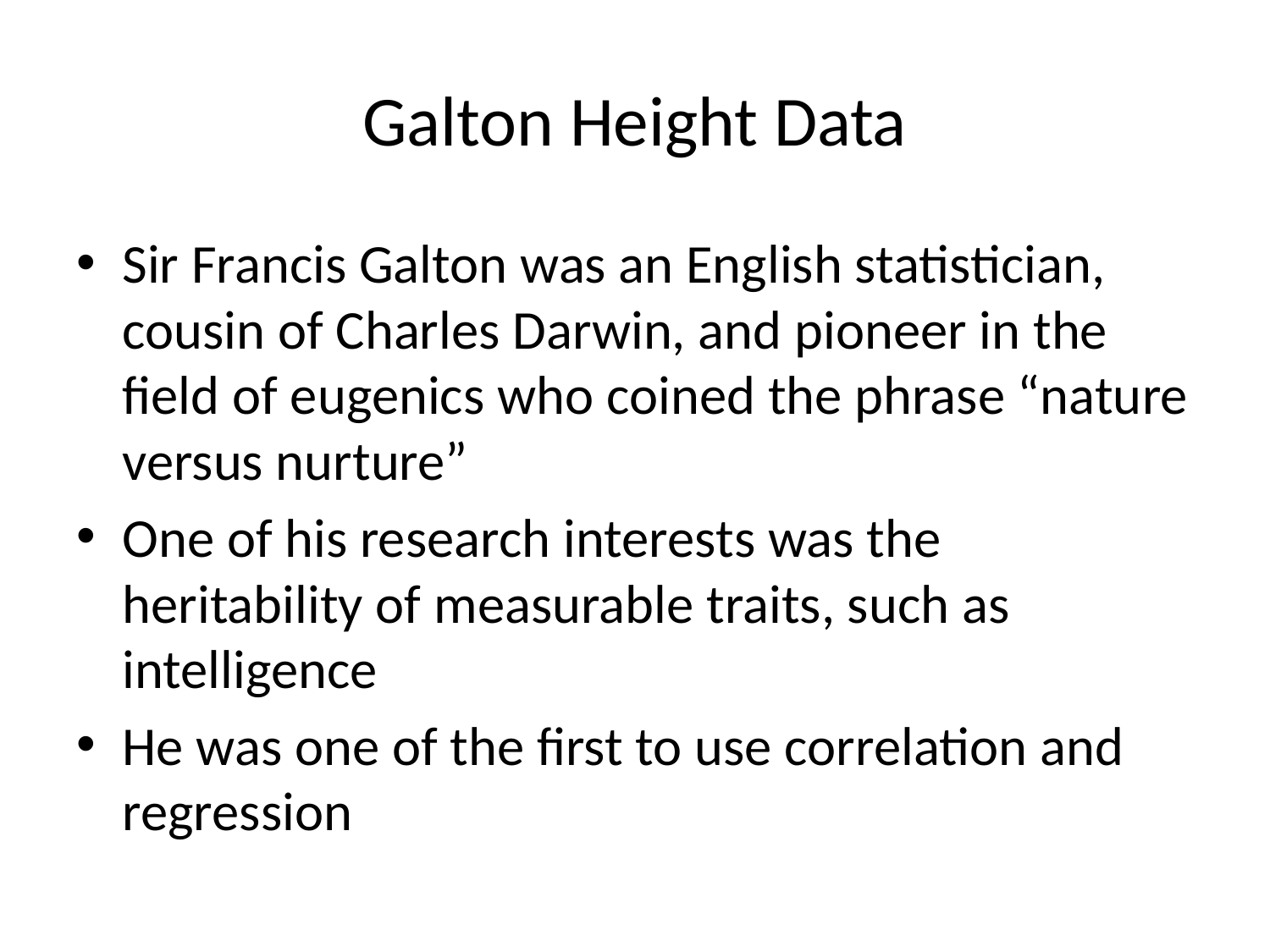

# Galton Height Data
Sir Francis Galton was an English statistician, cousin of Charles Darwin, and pioneer in the field of eugenics who coined the phrase “nature versus nurture”
One of his research interests was the heritability of measurable traits, such as intelligence
He was one of the first to use correlation and regression